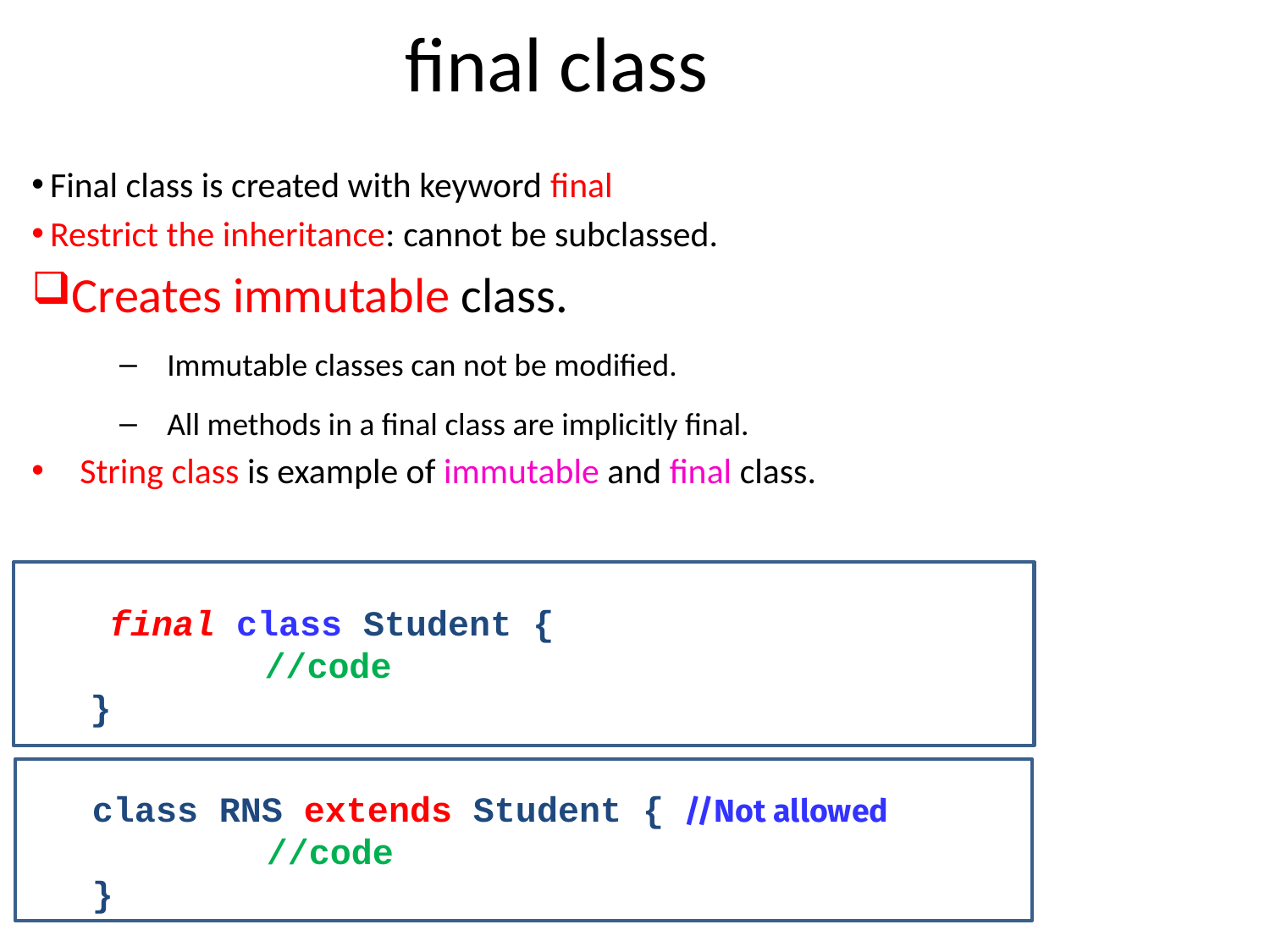

# final class
Final class is created with keyword final
Restrict the inheritance: cannot be subclassed.
Creates immutable class.
Immutable classes can not be modified.
All methods in a final class are implicitly final.
String class is example of immutable and final class.
 final class Student {
		//code
}
class RNS extends Student { //Not allowed
		//code
}